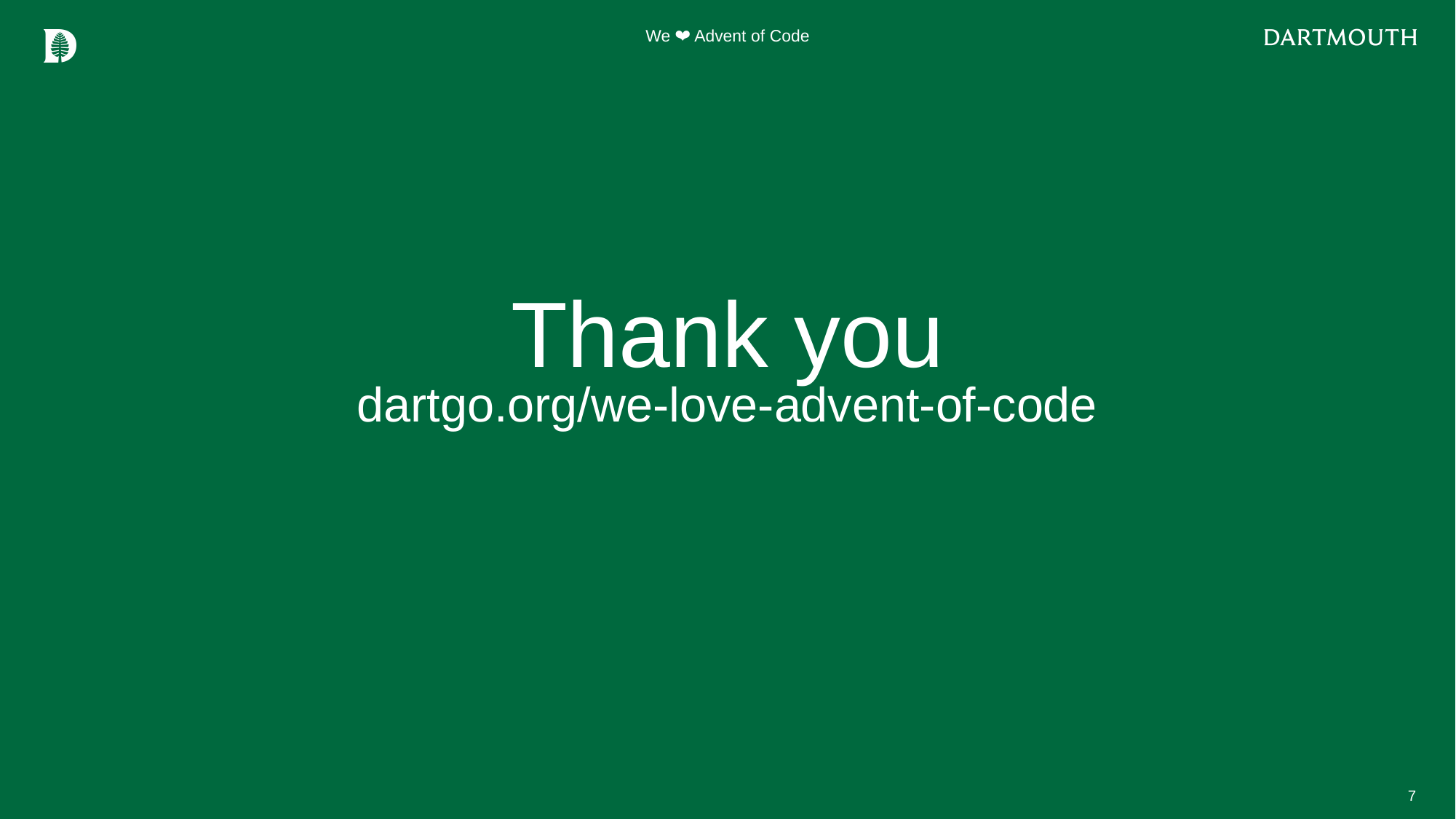

We ❤️ Advent of Code
# Thank you dartgo.org/we-love-advent-of-code
7